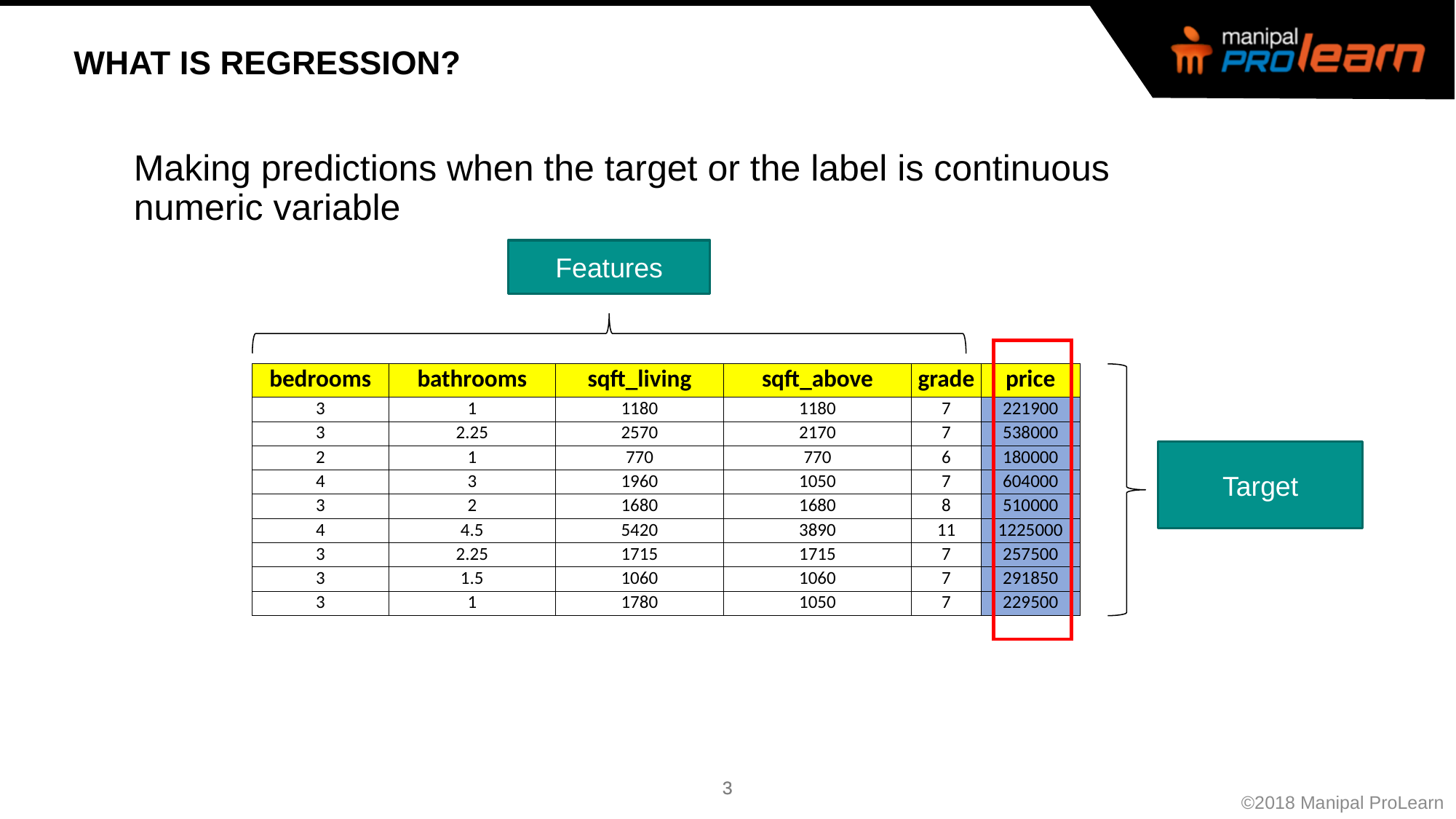

# WHAT IS REGRESSION?
Making predictions when the target or the label is continuous numeric variable

Features
| bedrooms | bathrooms | sqft\_living | sqft\_above | grade | price |
| --- | --- | --- | --- | --- | --- |
| 3 | 1 | 1180 | 1180 | 7 | 221900 |
| 3 | 2.25 | 2570 | 2170 | 7 | 538000 |
| 2 | 1 | 770 | 770 | 6 | 180000 |
| 4 | 3 | 1960 | 1050 | 7 | 604000 |
| 3 | 2 | 1680 | 1680 | 8 | 510000 |
| 4 | 4.5 | 5420 | 3890 | 11 | 1225000 |
| 3 | 2.25 | 1715 | 1715 | 7 | 257500 |
| 3 | 1.5 | 1060 | 1060 | 7 | 291850 |
| 3 | 1 | 1780 | 1050 | 7 | 229500 |

Target